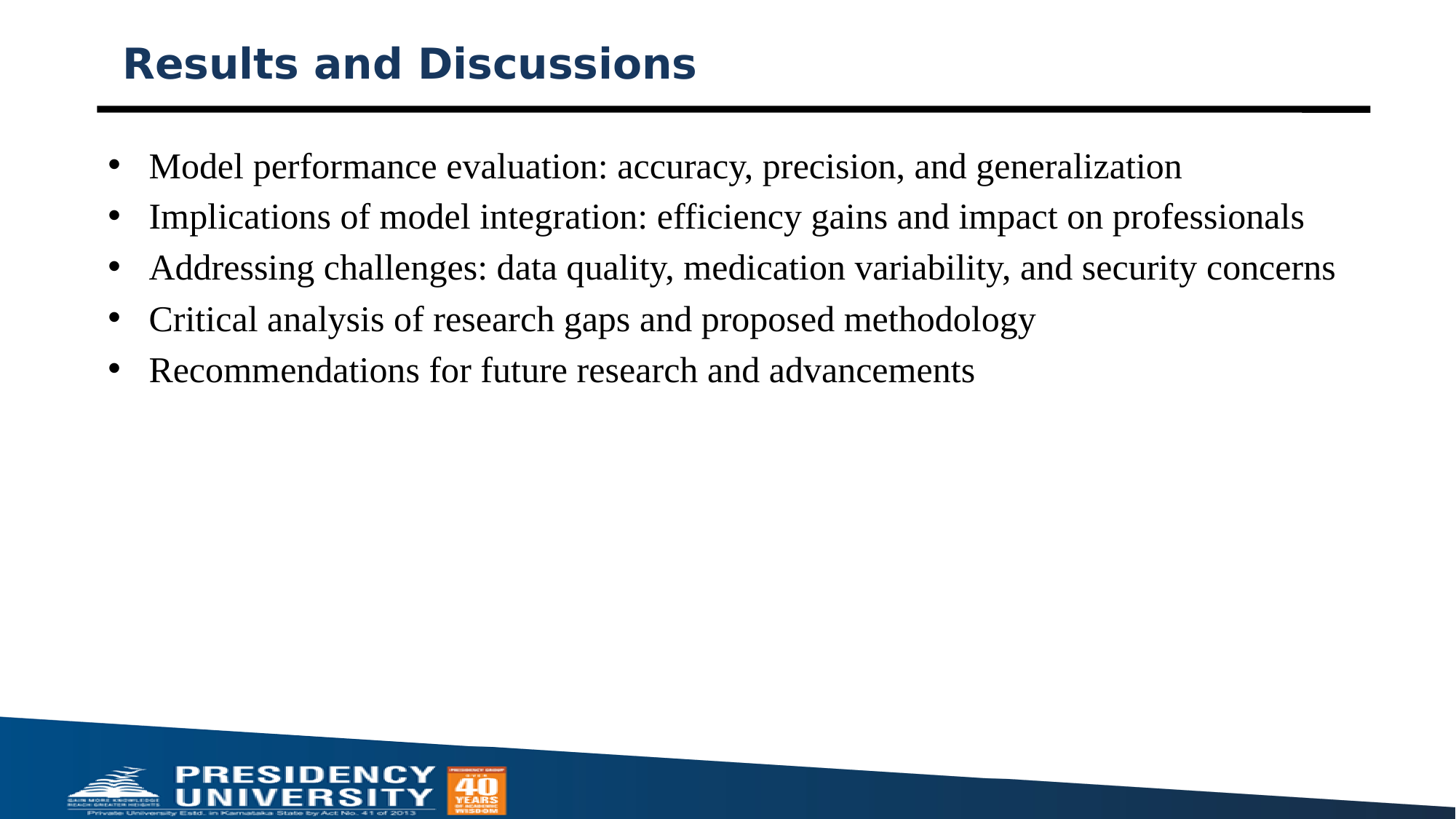

# Results and Discussions
Model performance evaluation: accuracy, precision, and generalization
Implications of model integration: efficiency gains and impact on professionals
Addressing challenges: data quality, medication variability, and security concerns
Critical analysis of research gaps and proposed methodology
Recommendations for future research and advancements